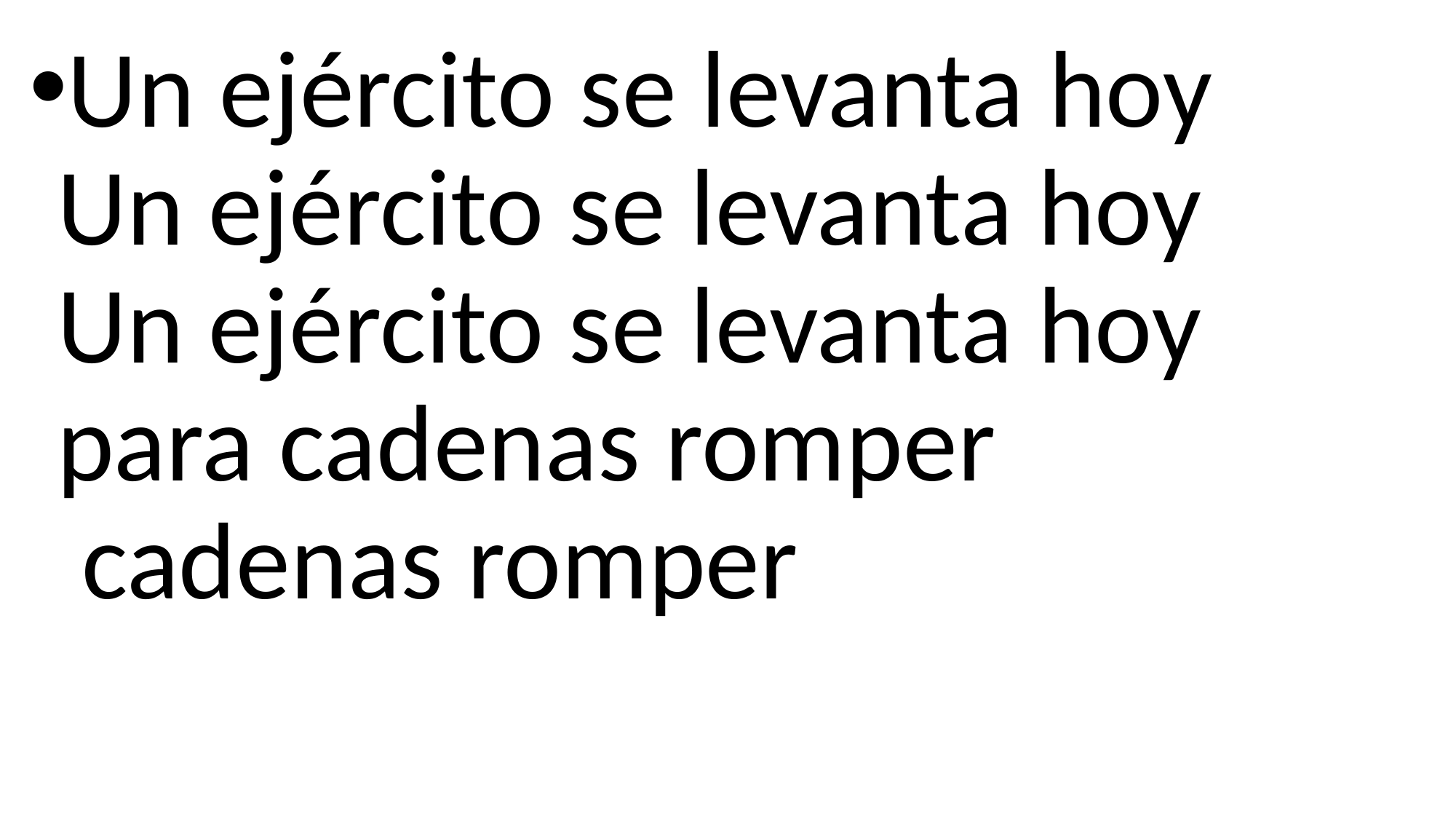

Un ejército se levanta hoy
Un ejército se levanta hoy
Un ejército se levanta hoy  para cadenas romper
 cadenas romper